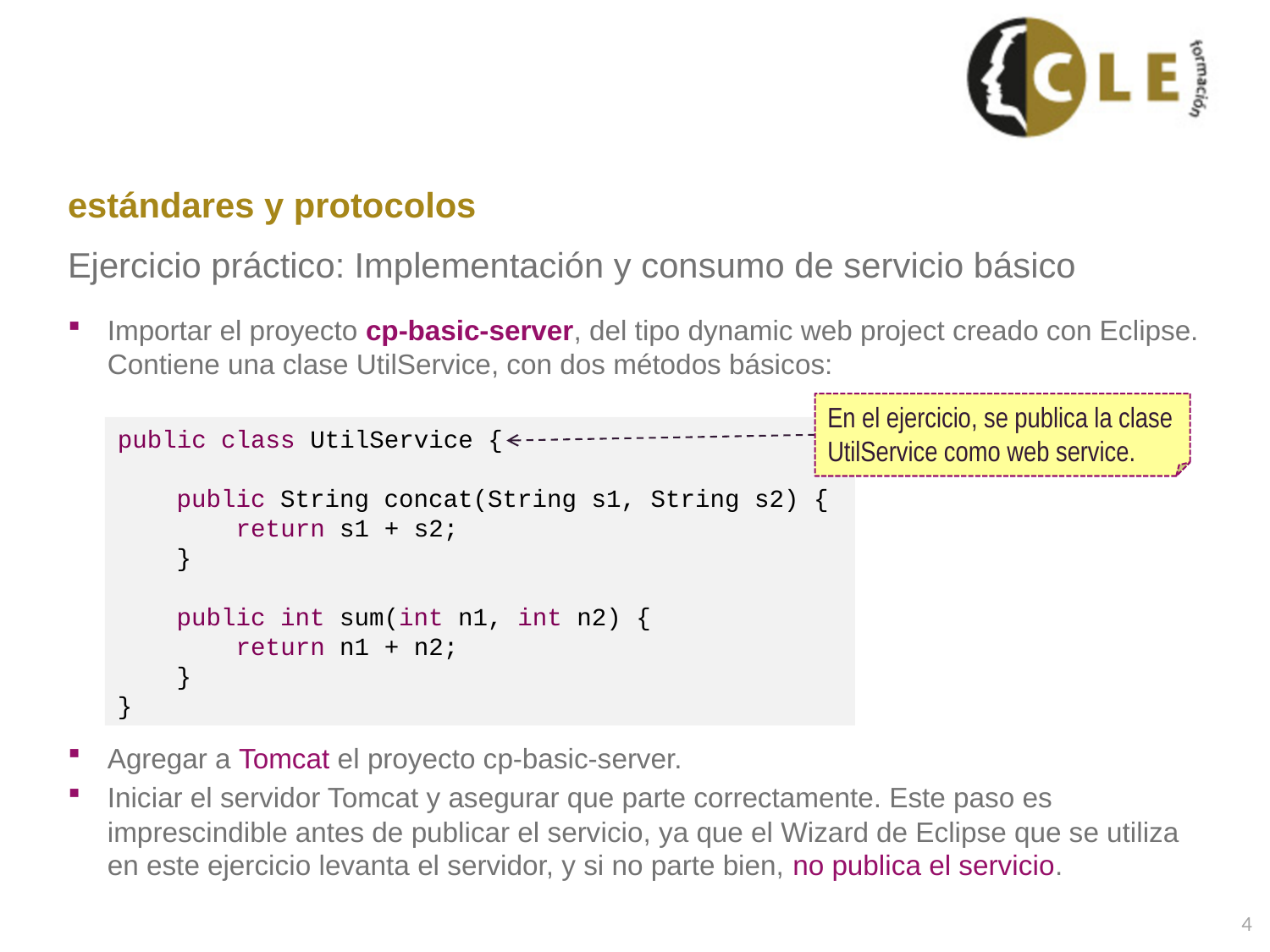

# estándares y protocolos
Ejercicio práctico: Implementación y consumo de servicio básico
Importar el proyecto cp-basic-server, del tipo dynamic web project creado con Eclipse. Contiene una clase UtilService, con dos métodos básicos:

Agregar a Tomcat el proyecto cp-basic-server.
Iniciar el servidor Tomcat y asegurar que parte correctamente. Este paso es imprescindible antes de publicar el servicio, ya que el Wizard de Eclipse que se utiliza en este ejercicio levanta el servidor, y si no parte bien, no publica el servicio.

En el ejercicio, se publica la clase UtilService como web service.
public class UtilService {

    public String concat(String s1, String s2) {
        return s1 + s2;
    }

    public int sum(int n1, int n2) {
        return n1 + n2;
    }
}
4